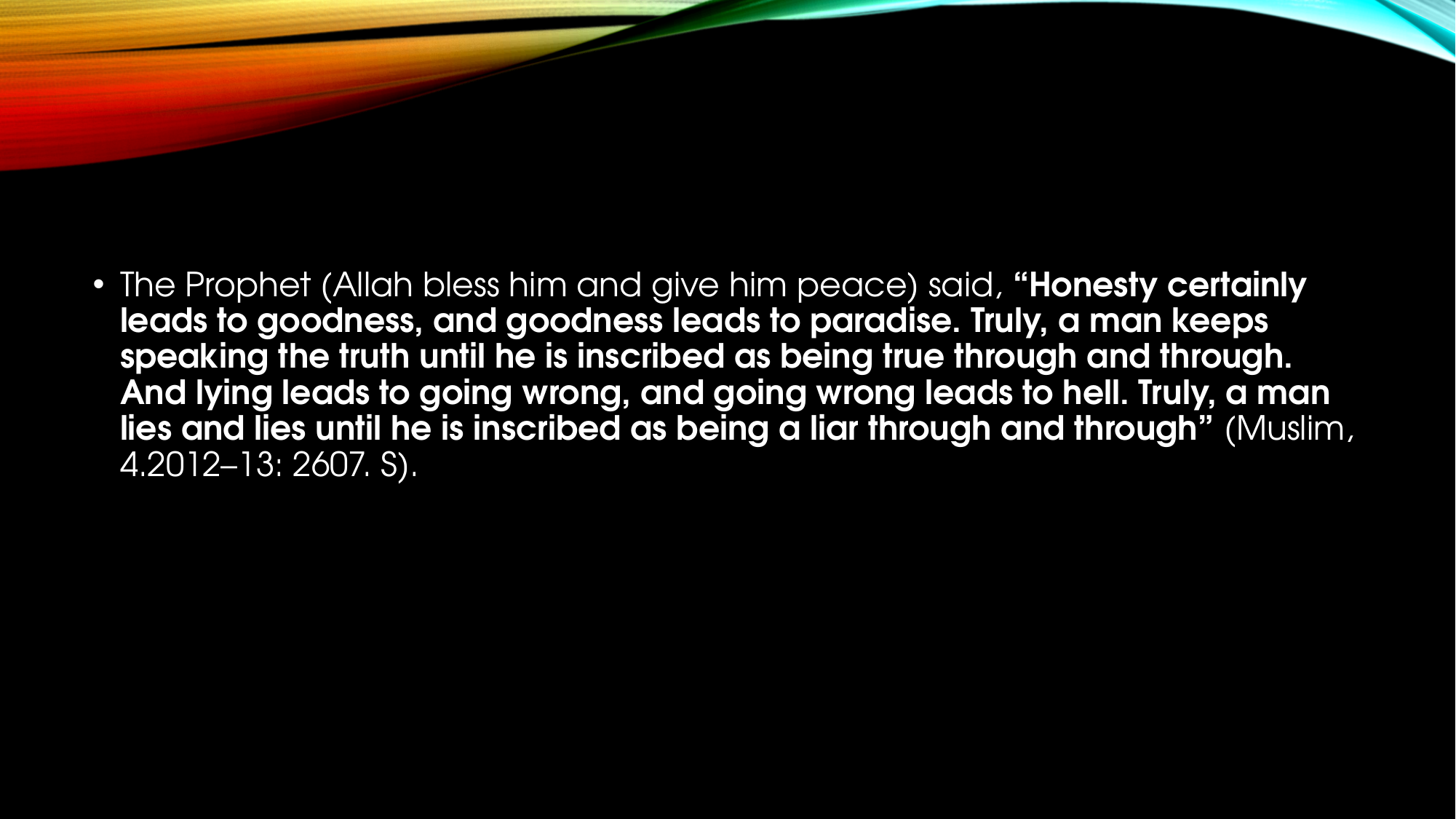

The Prophet (Allah bless him and give him peace) said, “Honesty certainly leads to goodness, and goodness leads to paradise. Truly, a man keeps speaking the truth until he is inscribed as being true through and through. And lying leads to going wrong, and going wrong leads to hell. Truly, a man lies and lies until he is inscribed as being a liar through and through” (Muslim, 4.2012–13: 2607. S).